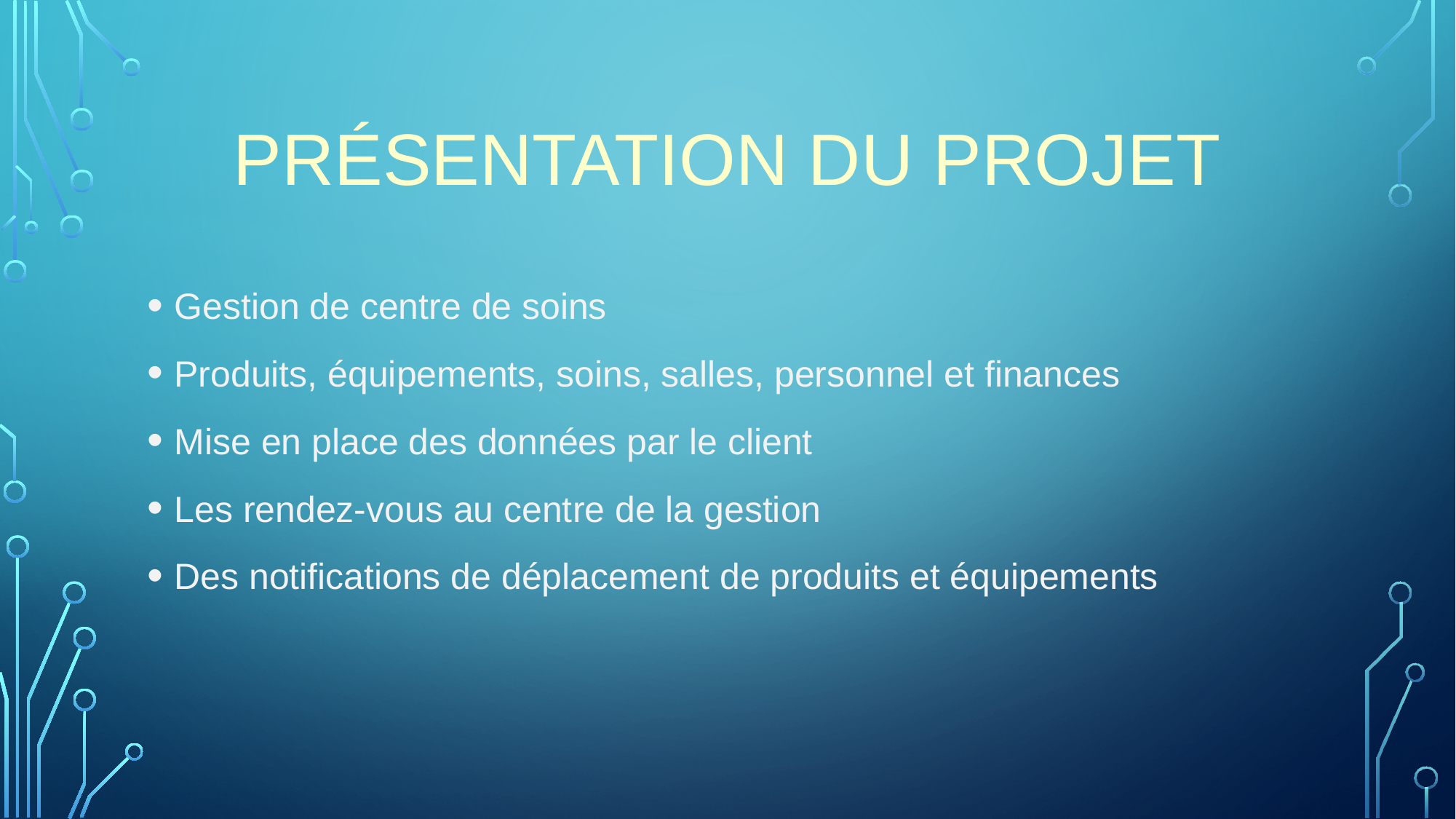

# Présentation du projet
Gestion de centre de soins
Produits, équipements, soins, salles, personnel et finances
Mise en place des données par le client
Les rendez-vous au centre de la gestion
Des notifications de déplacement de produits et équipements